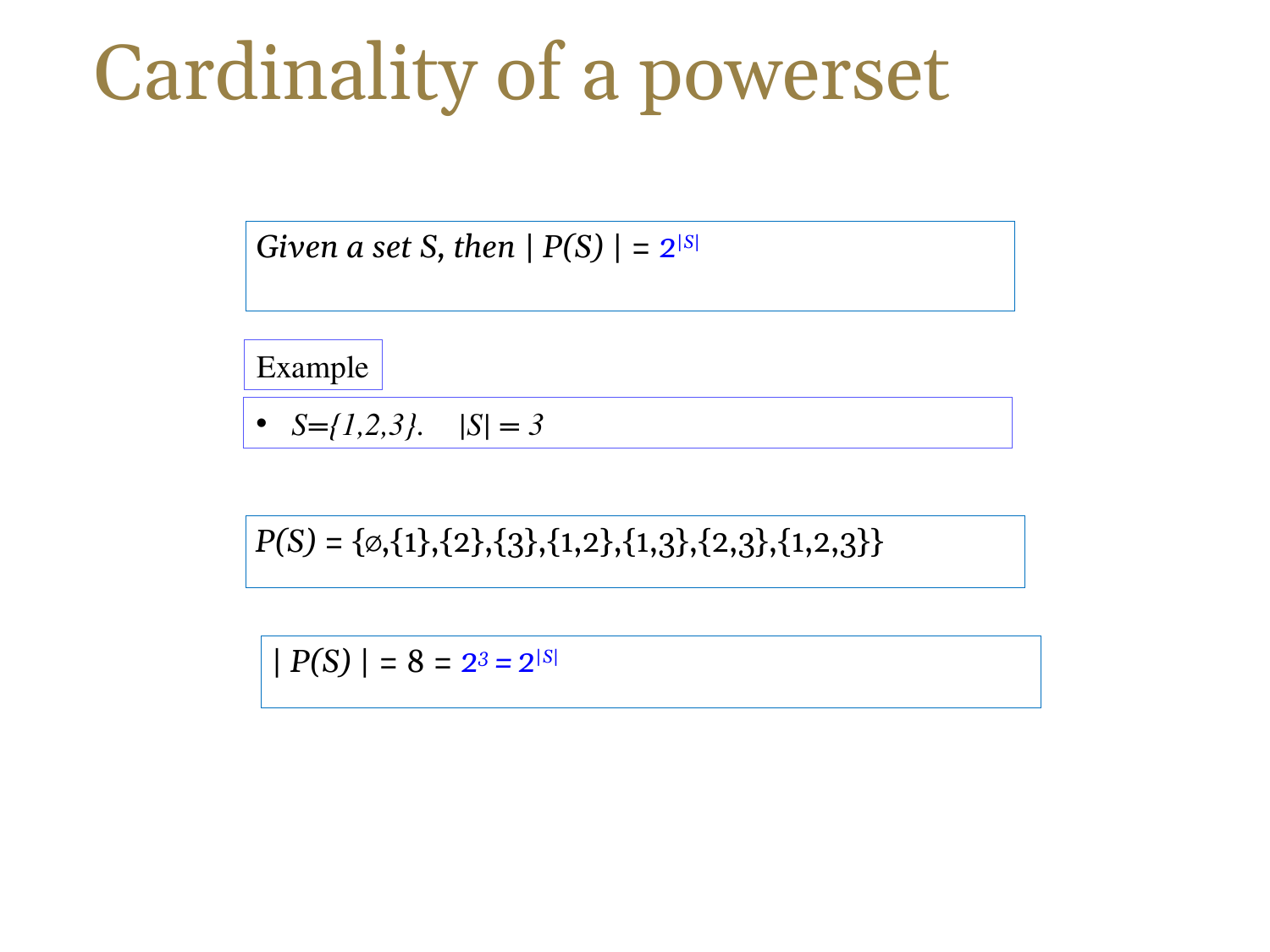

# Cardinality of a powerset
Given a set S, then | P(S) | = 2|S|

Example
S={1,2,3}.    |S| = 3
P(S) = {∅,{1},{2},{3},{1,2},{1,3},{2,3},{1,2,3}}

| P(S) | = 8 = 23 = 2|S|